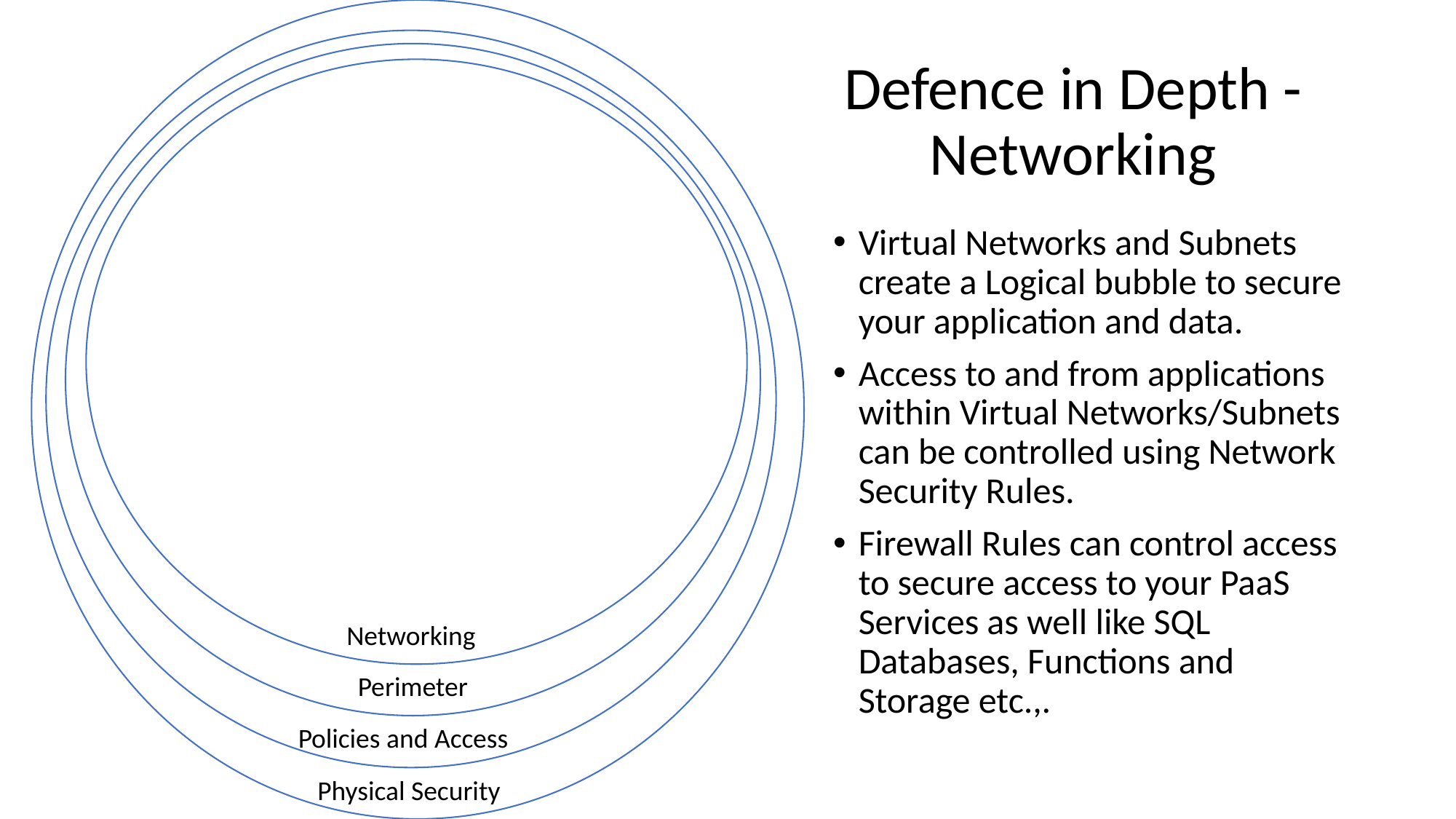

# Defence in Depth - Networking

Virtual Networks and Subnets create a Logical bubble to secure your application and data.
Access to and from applications within Virtual Networks/Subnets can be controlled using Network Security Rules.
Firewall Rules can control access to secure access to your PaaS Services as well like SQL Databases, Functions and Storage etc.,.

Networking
Perimeter
Policies and Access
Physical Security